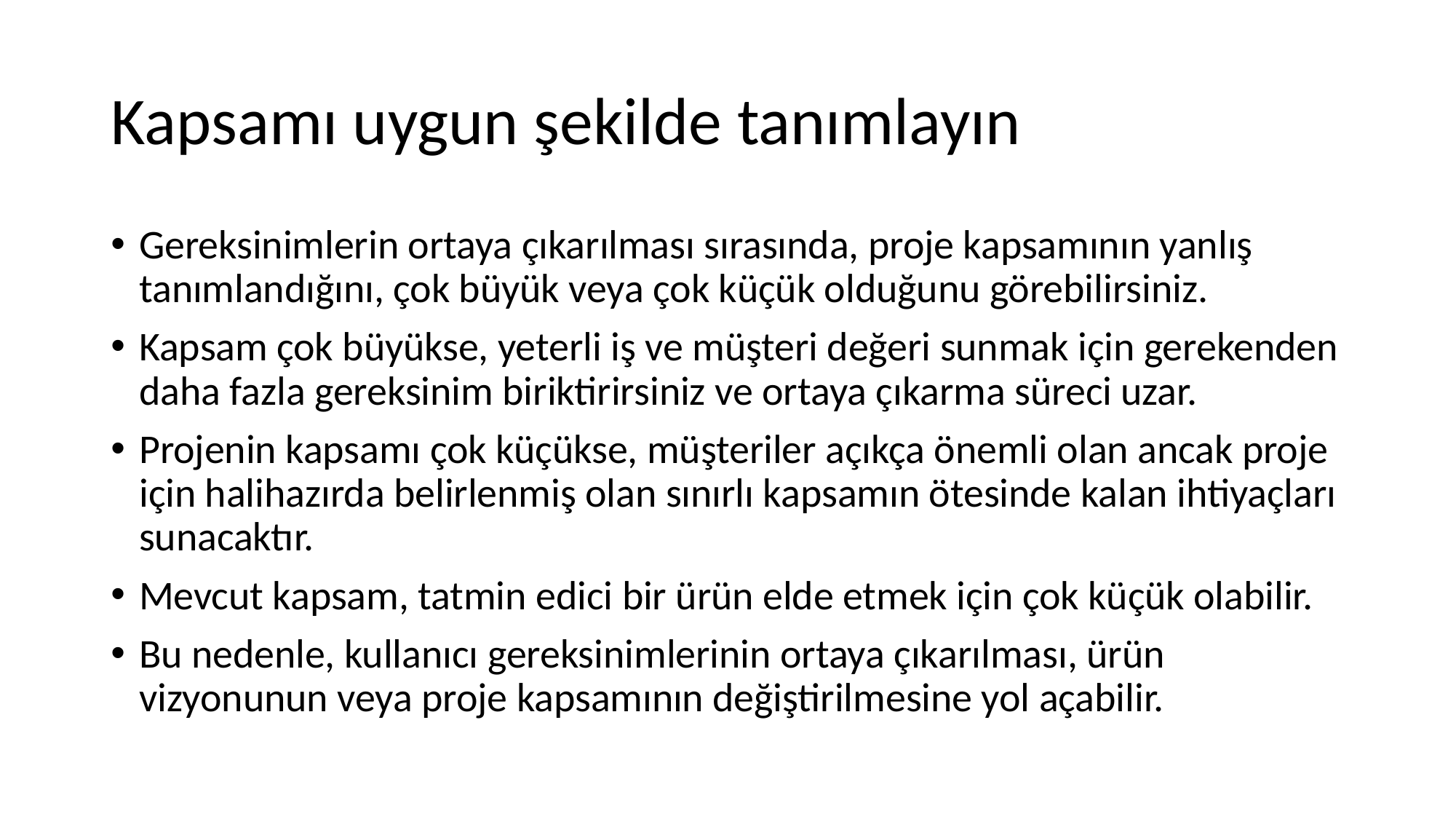

# Kapsamı uygun şekilde tanımlayın
Gereksinimlerin ortaya çıkarılması sırasında, proje kapsamının yanlış tanımlandığını, çok büyük veya çok küçük olduğunu görebilirsiniz.
Kapsam çok büyükse, yeterli iş ve müşteri değeri sunmak için gerekenden daha fazla gereksinim biriktirirsiniz ve ortaya çıkarma süreci uzar.
Projenin kapsamı çok küçükse, müşteriler açıkça önemli olan ancak proje için halihazırda belirlenmiş olan sınırlı kapsamın ötesinde kalan ihtiyaçları sunacaktır.
Mevcut kapsam, tatmin edici bir ürün elde etmek için çok küçük olabilir.
Bu nedenle, kullanıcı gereksinimlerinin ortaya çıkarılması, ürün vizyonunun veya proje kapsamının değiştirilmesine yol açabilir.